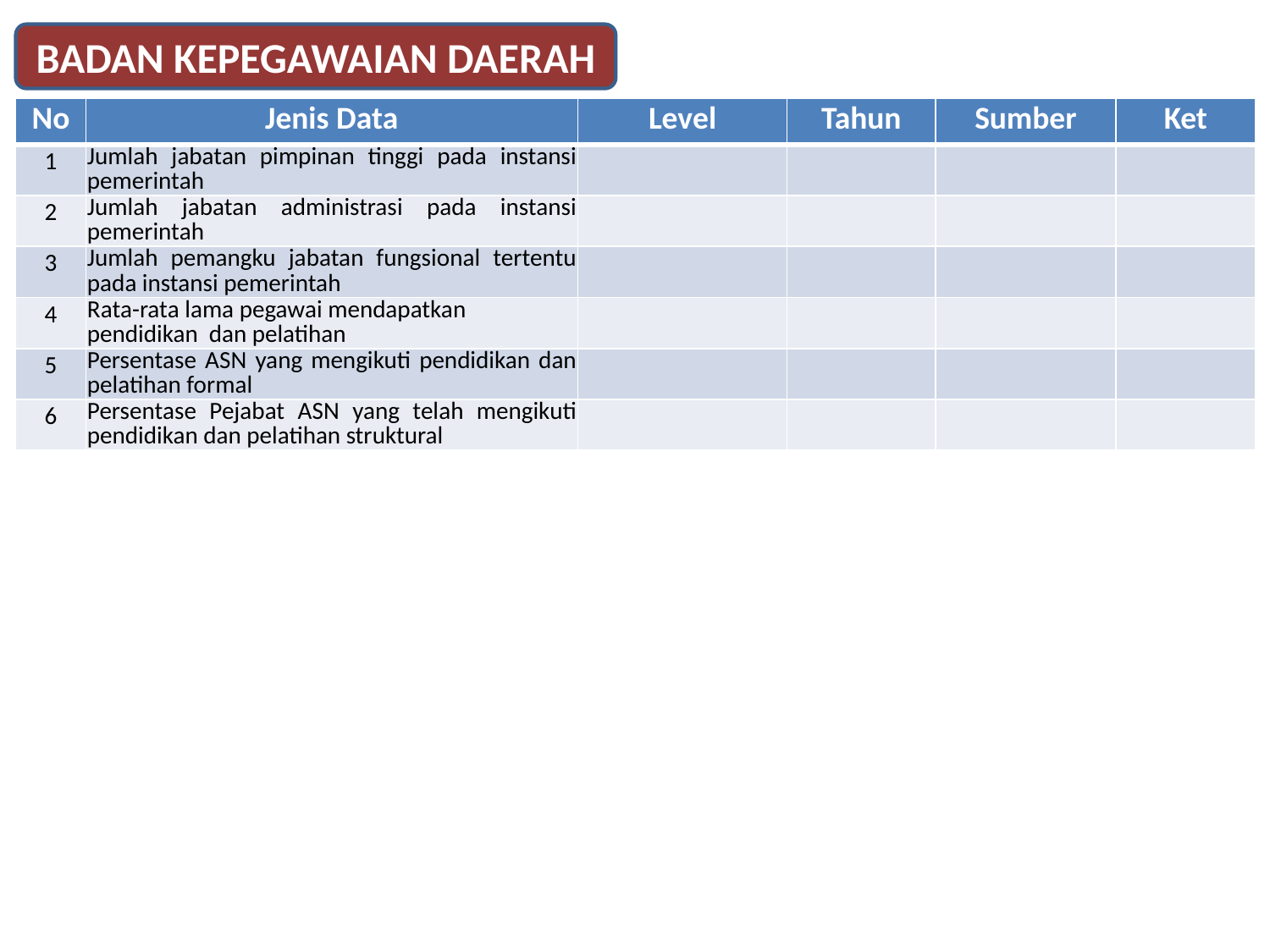

BADAN KEPEGAWAIAN DAERAH
| No | Jenis Data | Level | Tahun | Sumber | Ket |
| --- | --- | --- | --- | --- | --- |
| 1 | Jumlah jabatan pimpinan tinggi pada instansi pemerintah |  |  |  |  |
| 2 | Jumlah jabatan administrasi pada instansi pemerintah |  |  |  |  |
| 3 | Jumlah pemangku jabatan fungsional tertentu pada instansi pemerintah |  |  |  |  |
| 4 | Rata-rata lama pegawai mendapatkan pendidikan dan pelatihan |  |  |  |  |
| 5 | Persentase ASN yang mengikuti pendidikan dan pelatihan formal |  |  |  |  |
| 6 | Persentase Pejabat ASN yang telah mengikuti pendidikan dan pelatihan struktural |  |  |  |  |